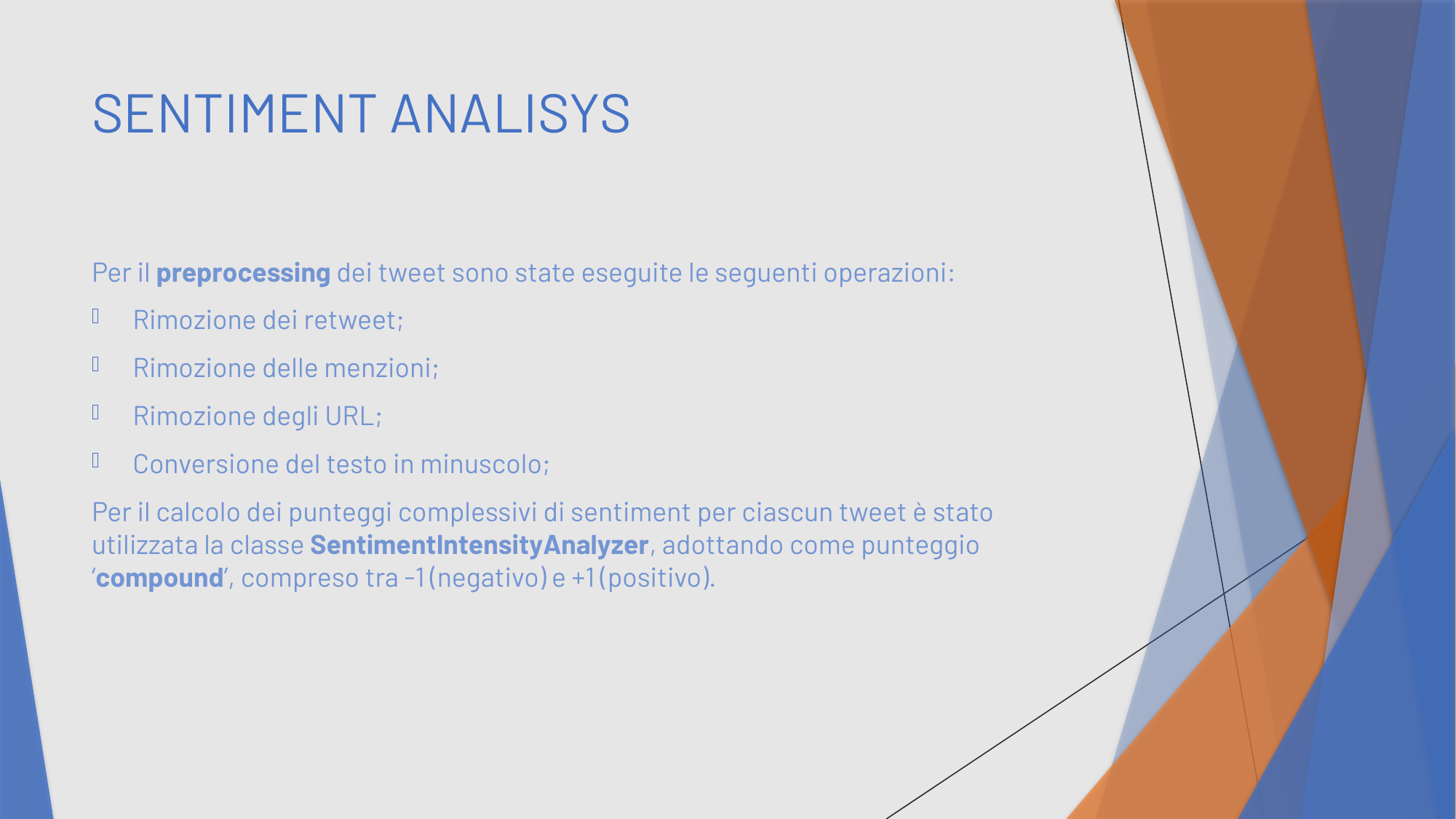

# SENTIMENT ANALISYS
Per il preprocessing dei tweet sono state eseguite le seguenti operazioni:
Rimozione dei retweet;
Rimozione delle menzioni;
Rimozione degli URL;
Conversione del testo in minuscolo;
Per il calcolo dei punteggi complessivi di sentiment per ciascun tweet è stato utilizzata la classe SentimentIntensityAnalyzer, adottando come punteggio ‘compound’, compreso tra -1 (negativo) e +1 (positivo).